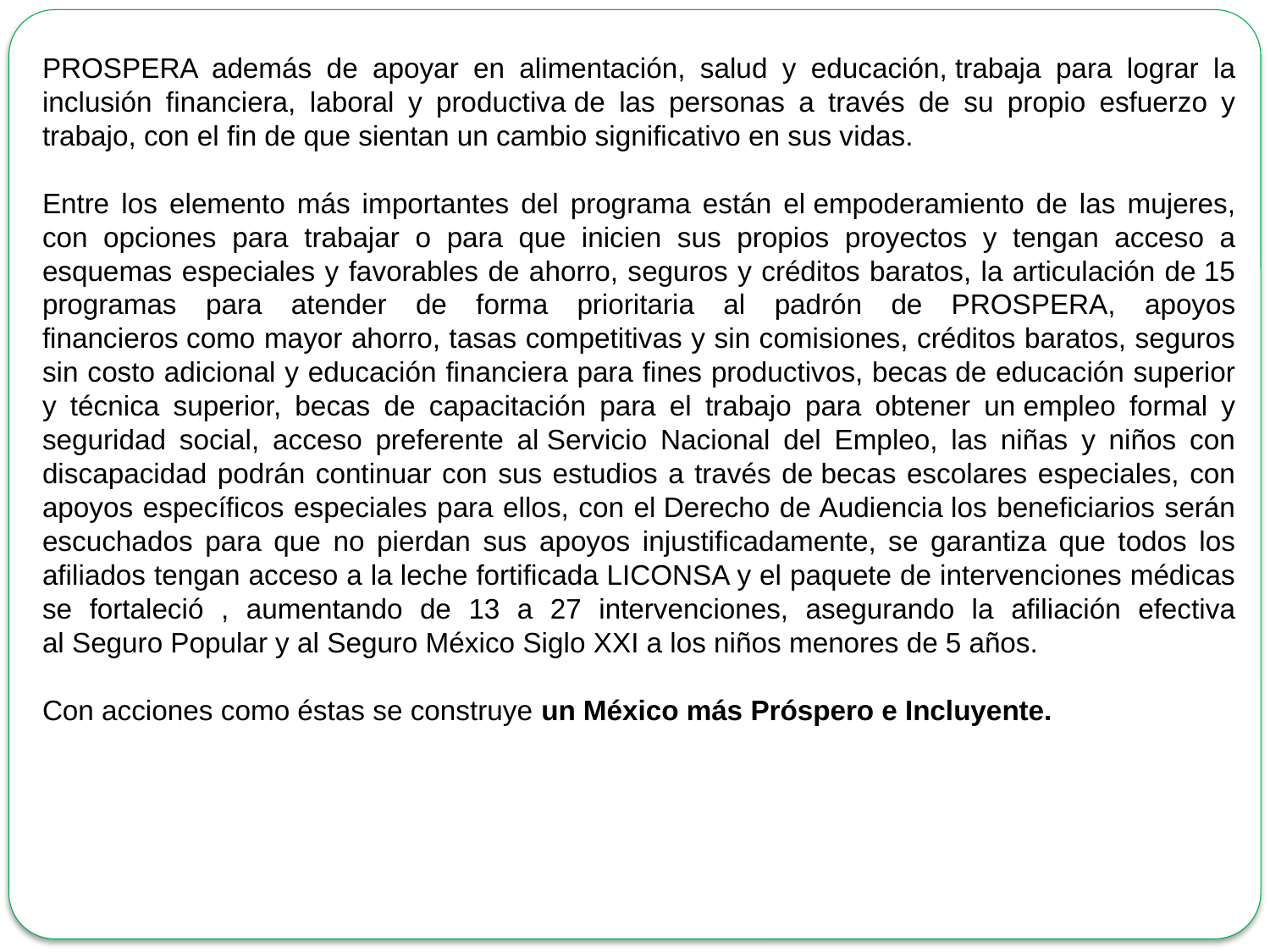

PROSPERA además de apoyar en alimentación, salud y educación, trabaja para lograr la inclusión financiera, laboral y productiva de las personas a través de su propio esfuerzo y trabajo, con el fin de que sientan un cambio significativo en sus vidas.

Entre los elemento más importantes del programa están el empoderamiento de las mujeres, con opciones para trabajar o para que inicien sus propios proyectos y tengan acceso a esquemas especiales y favorables de ahorro, seguros y créditos baratos, la articulación de 15 programas para atender de forma prioritaria al padrón de PROSPERA, apoyos financieros como mayor ahorro, tasas competitivas y sin comisiones, créditos baratos, seguros sin costo adicional y educación financiera para fines productivos, becas de educación superior y técnica superior, becas de capacitación para el trabajo para obtener un empleo formal y seguridad social, acceso preferente al Servicio Nacional del Empleo, las niñas y niños con discapacidad podrán continuar con sus estudios a través de becas escolares especiales, con apoyos específicos especiales para ellos, con el Derecho de Audiencia los beneficiarios serán escuchados para que no pierdan sus apoyos injustificadamente, se garantiza que todos los afiliados tengan acceso a la leche fortificada LICONSA y el paquete de intervenciones médicas se fortaleció , aumentando de 13 a 27 intervenciones, asegurando la afiliación efectiva al Seguro Popular y al Seguro México Siglo XXI a los niños menores de 5 años.

Con acciones como éstas se construye un México más Próspero e Incluyente.